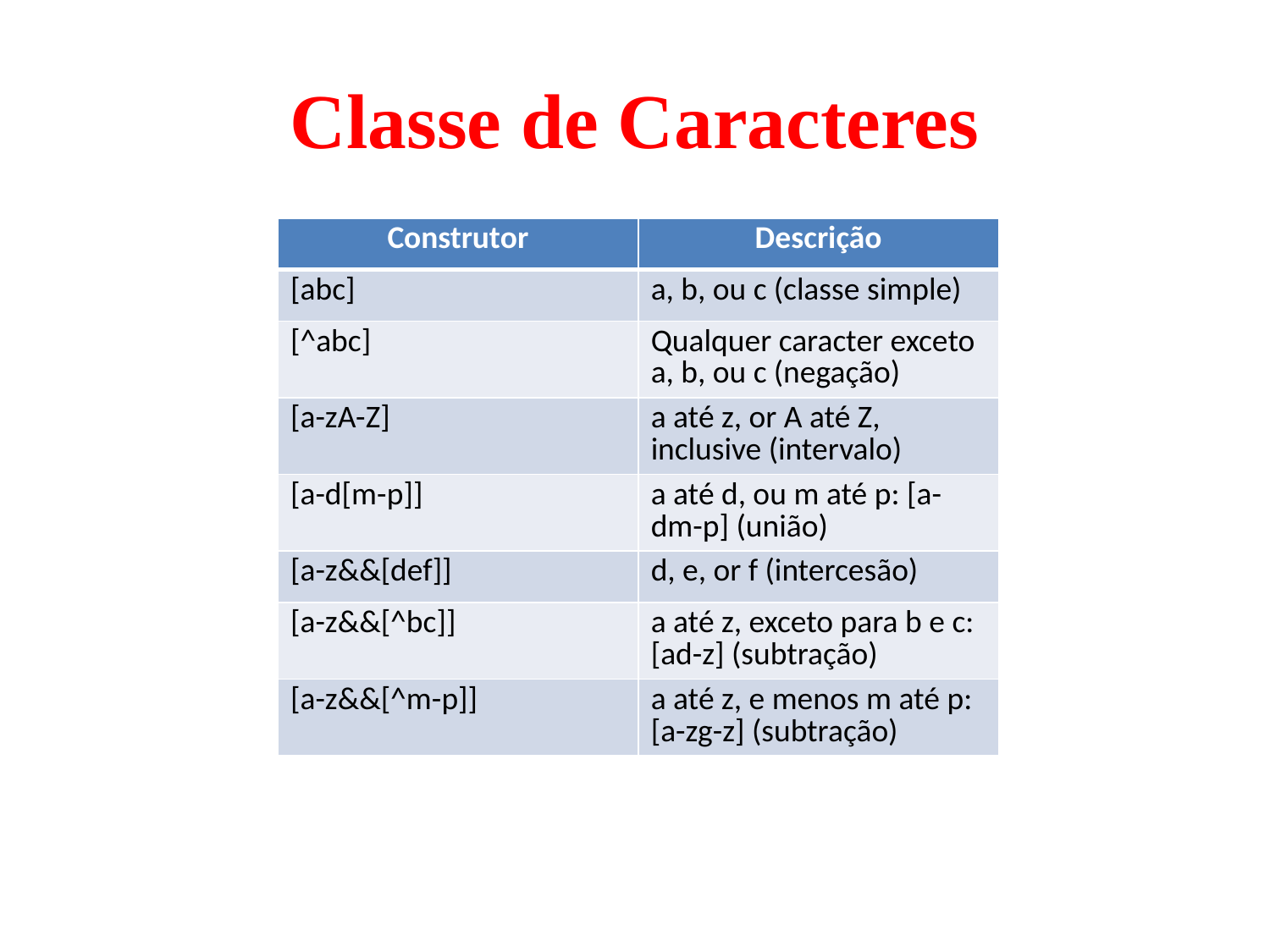

# Classe de Caracteres
| Construtor | Descrição |
| --- | --- |
| [abc] | a, b, ou c (classe simple) |
| [^abc] | Qualquer caracter exceto a, b, ou c (negação) |
| [a-zA-Z] | a até z, or A até Z, inclusive (intervalo) |
| [a-d[m-p]] | a até d, ou m até p: [a-dm-p] (união) |
| [a-z&&[def]] | d, e, or f (intercesão) |
| [a-z&&[^bc]] | a até z, exceto para b e c: [ad-z] (subtração) |
| [a-z&&[^m-p]] | a até z, e menos m até p: [a-zg-z] (subtração) |